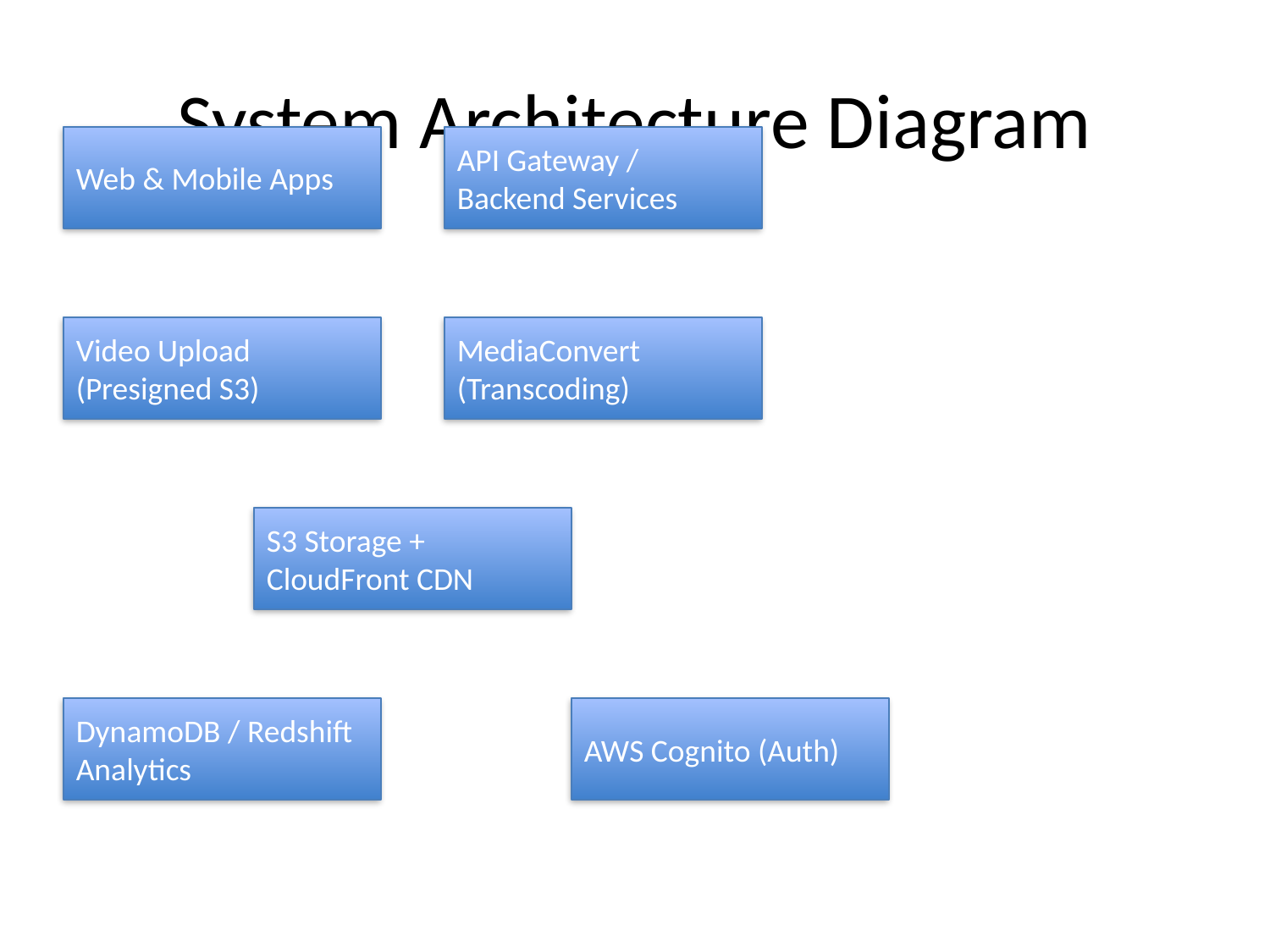

# System Architecture Diagram
Web & Mobile Apps
API Gateway / Backend Services
Video Upload (Presigned S3)
MediaConvert (Transcoding)
S3 Storage + CloudFront CDN
DynamoDB / Redshift Analytics
AWS Cognito (Auth)